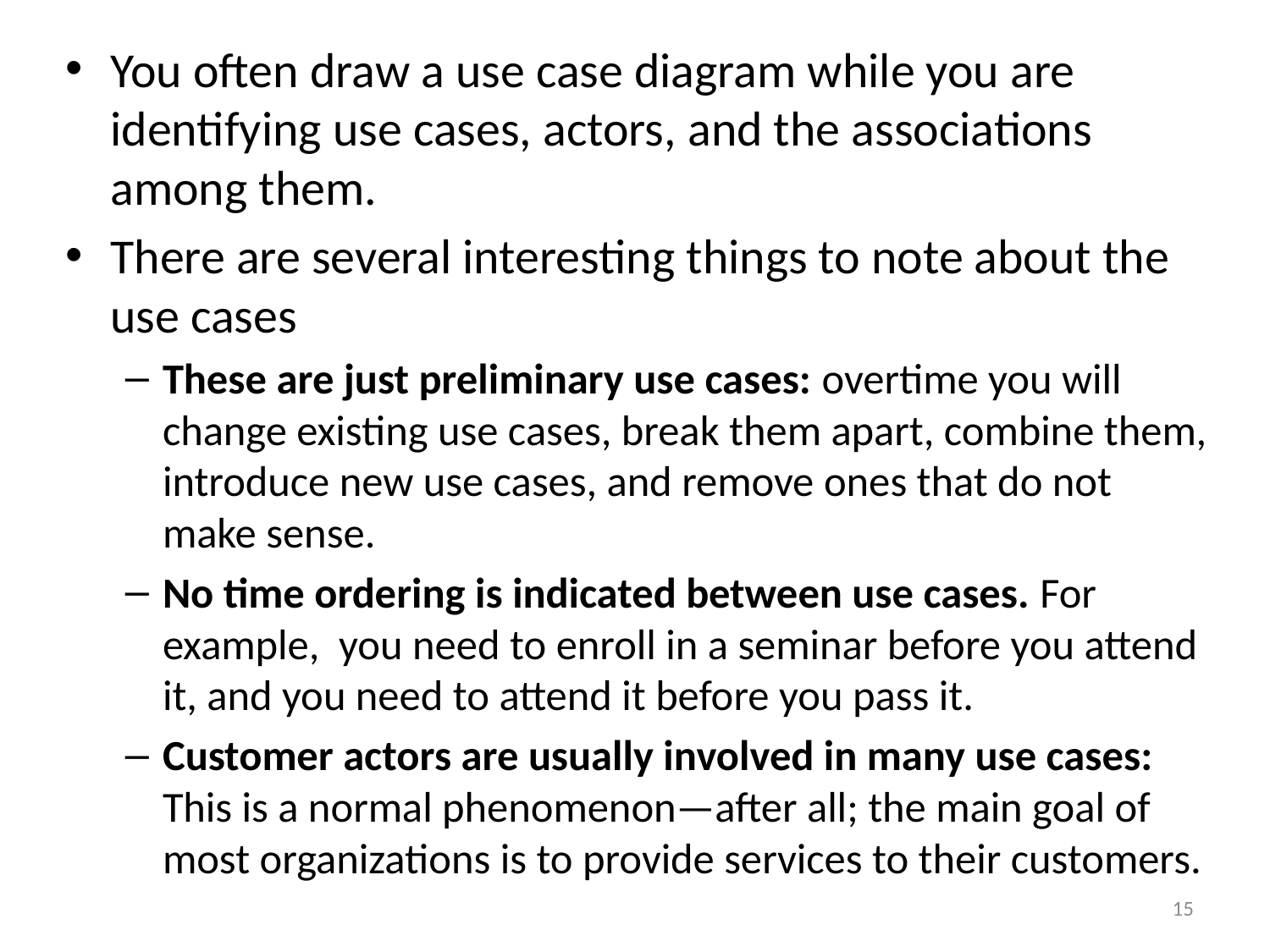

You often draw a use case diagram while you are identifying use cases, actors, and the associations among them.
There are several interesting things to note about the use cases
These are just preliminary use cases: overtime you will change existing use cases, break them apart, combine them, introduce new use cases, and remove ones that do not make sense.
No time ordering is indicated between use cases. For example,  you need to enroll in a seminar before you attend it, and you need to attend it before you pass it.
Customer actors are usually involved in many use cases: This is a normal phenomenon—after all; the main goal of most organizations is to provide services to their customers.
15